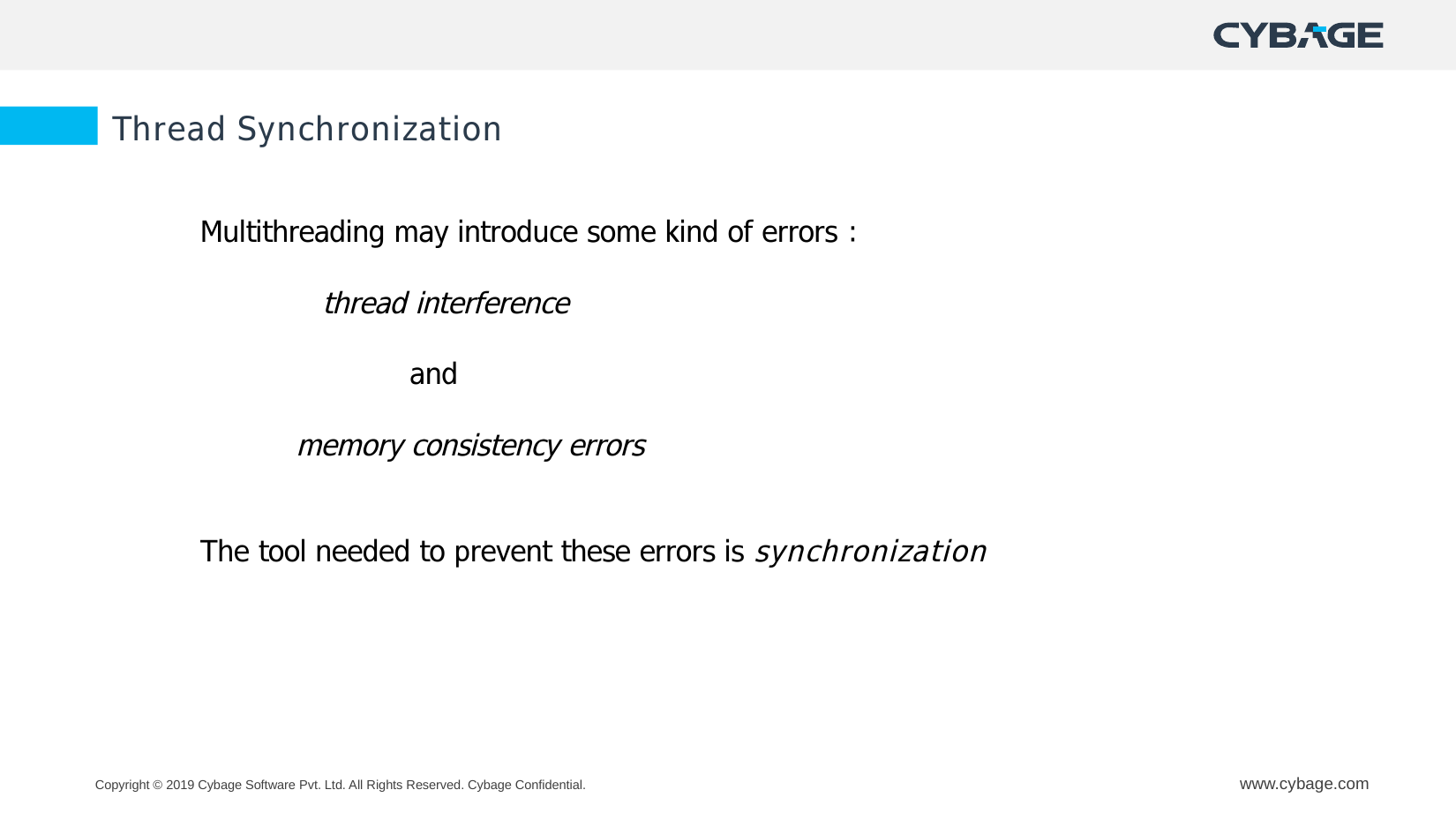

Thread Synchronization

Multithreading may introduce some kind of errors :

thread interference

and

memory consistency errors
The tool needed to prevent these errors is synchronization